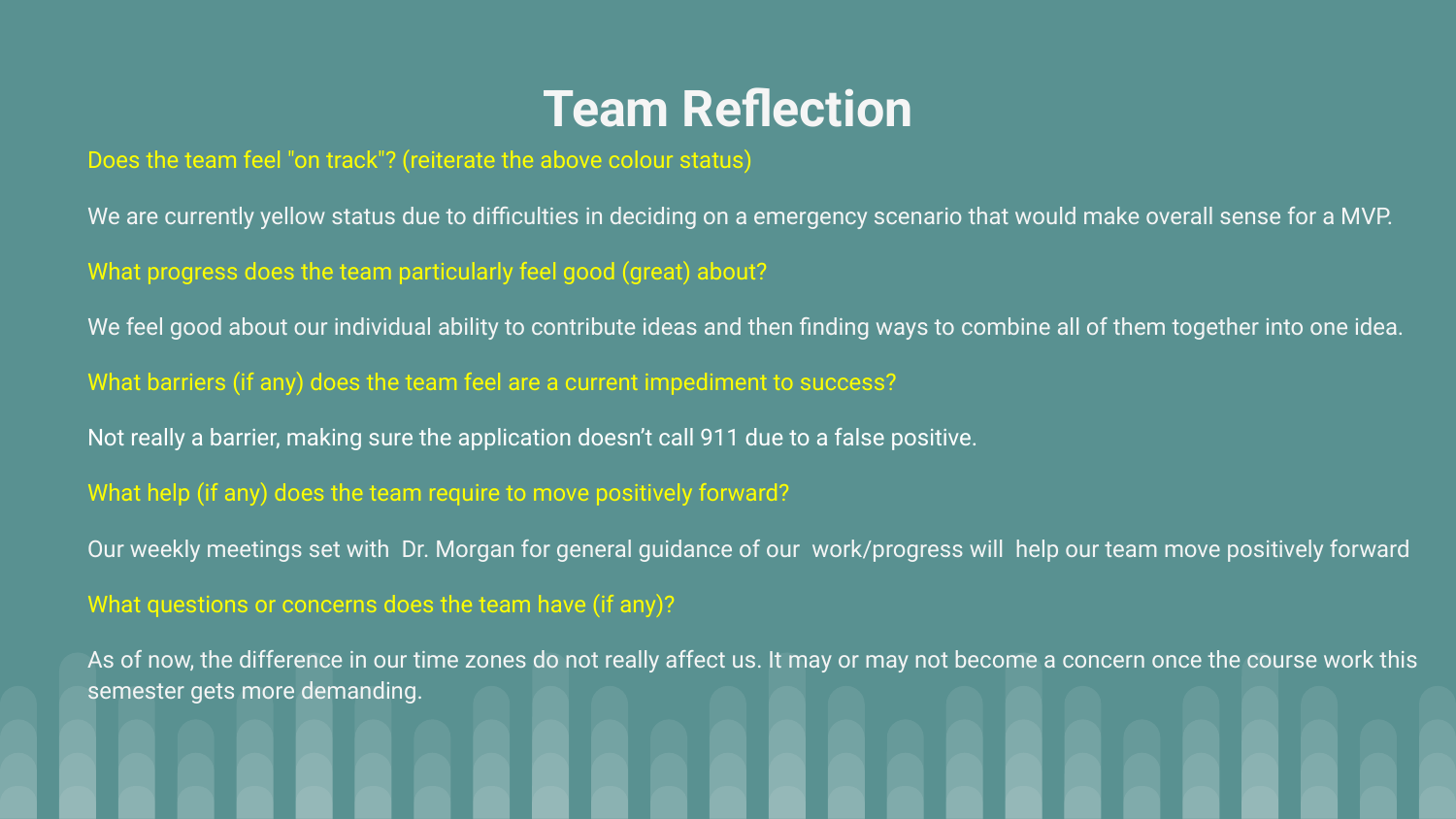

Team Reflection
Does the team feel "on track"? (reiterate the above colour status)
We are currently yellow status due to difficulties in deciding on a emergency scenario that would make overall sense for a MVP.
What progress does the team particularly feel good (great) about?
We feel good about our individual ability to contribute ideas and then finding ways to combine all of them together into one idea.
What barriers (if any) does the team feel are a current impediment to success?
Not really a barrier, making sure the application doesn’t call 911 due to a false positive.
What help (if any) does the team require to move positively forward?
Our weekly meetings set with  Dr. Morgan for general guidance of our  work/progress will  help our team move positively forward
What questions or concerns does the team have (if any)?
As of now, the difference in our time zones do not really affect us. It may or may not become a concern once the course work this semester gets more demanding.